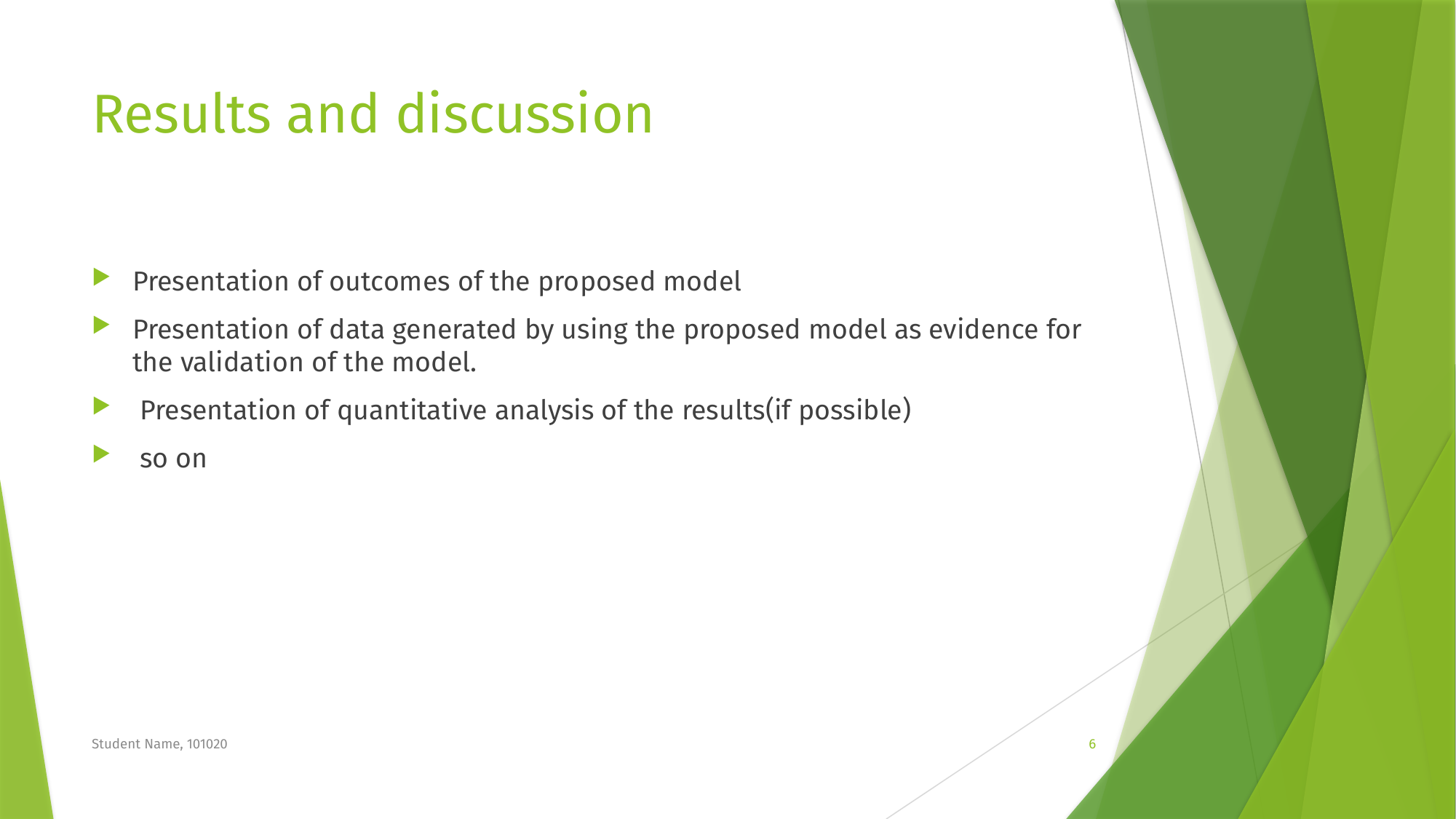

# Results and discussion
Presentation of outcomes of the proposed model
Presentation of data generated by using the proposed model as evidence for the validation of the model.
 Presentation of quantitative analysis of the results(if possible)
 so on
Student Name, 101020
6